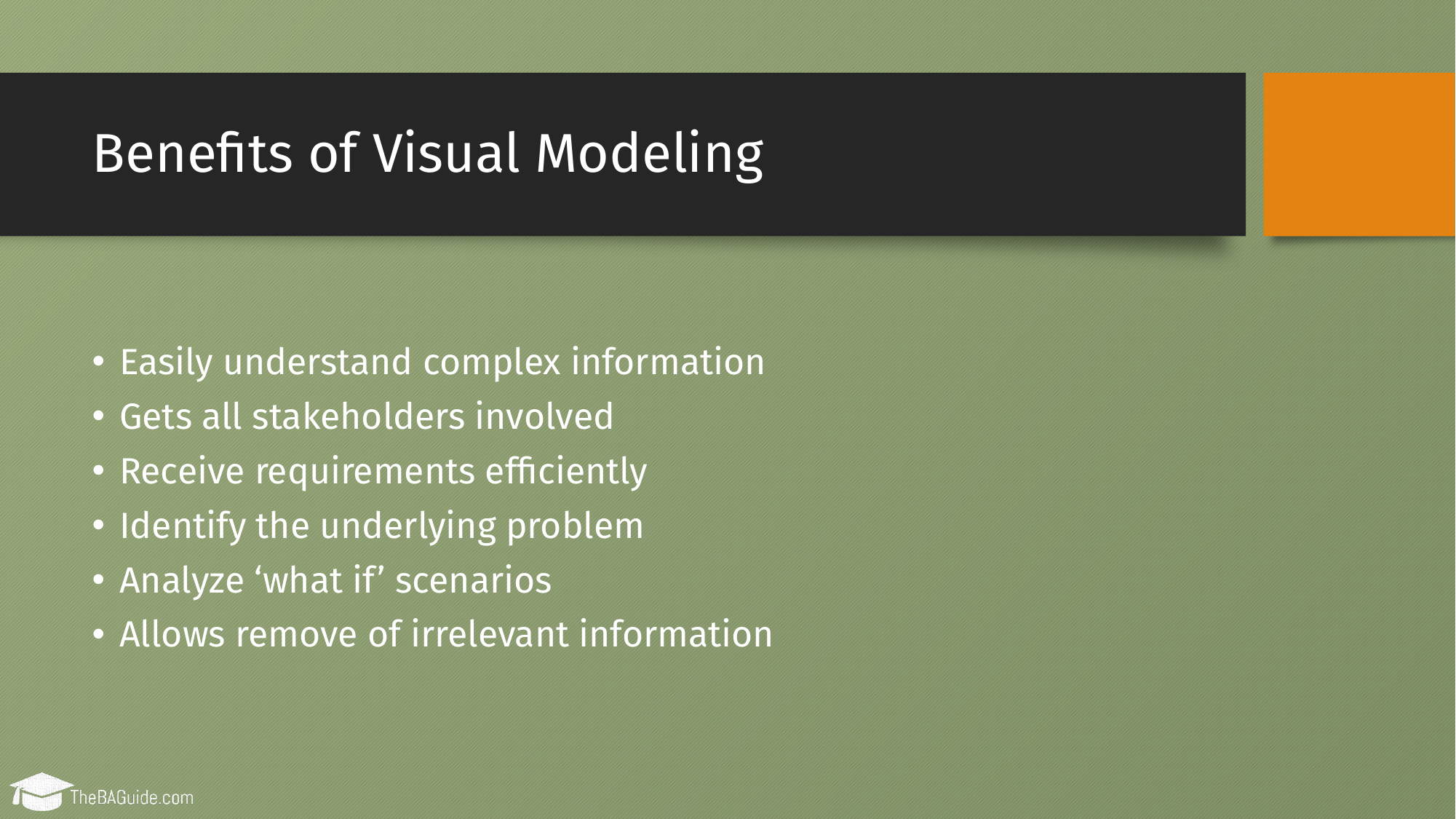

# Benefits of Visual Modeling

Easily understand complex information
Gets all stakeholders involved
Receive requirements efficiently
Identify the underlying problem
Analyze ‘what if’ scenarios
Allows remove of irrelevant information